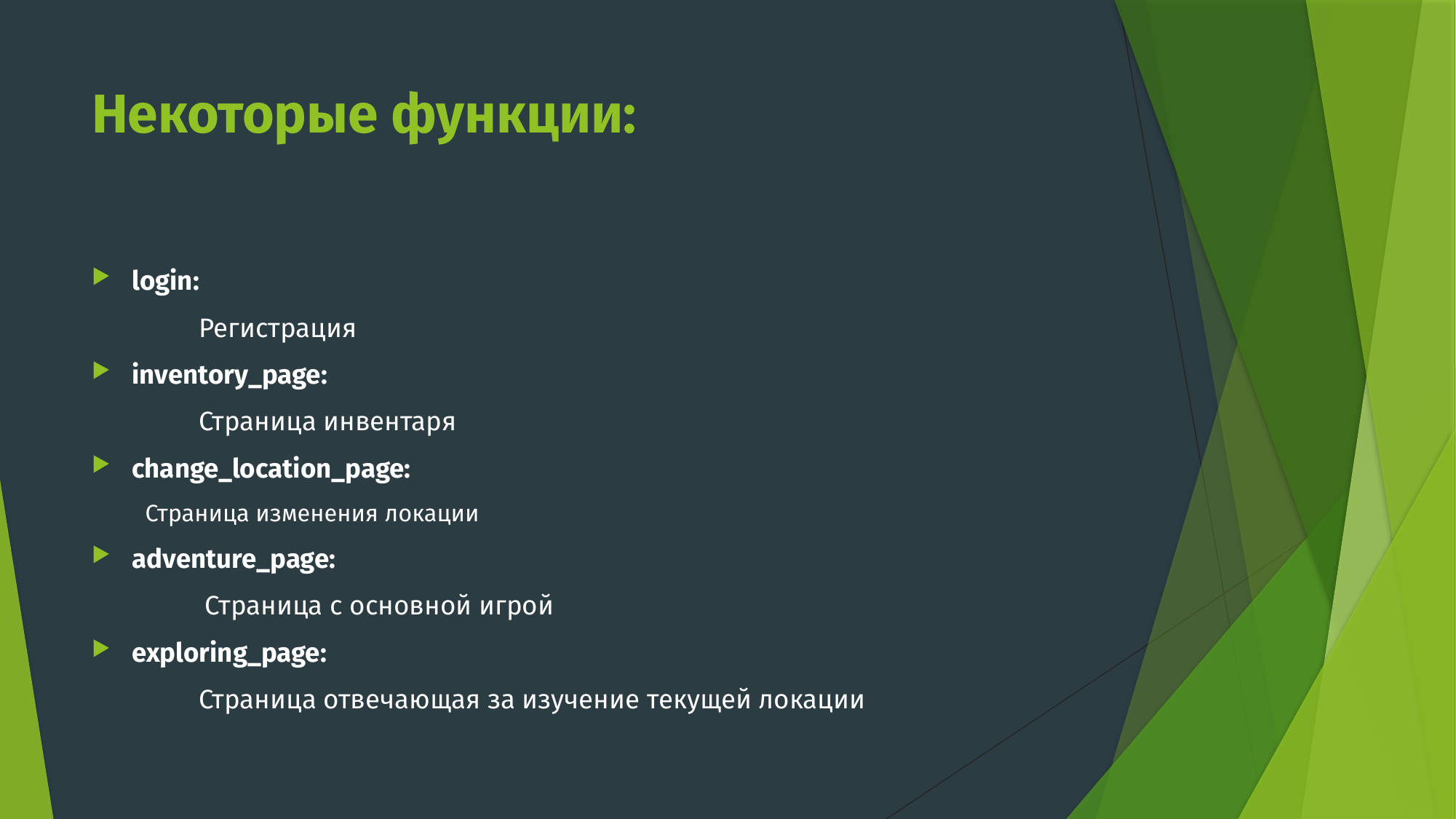

# Некоторые функции:
login:
	Регистрация
inventory_page:
 	Страница инвентаря
change_location_page:
Страница изменения локации
adventure_page:
	 Страница с основной игрой
exploring_page:
	Страница отвечающая за изучение текущей локации